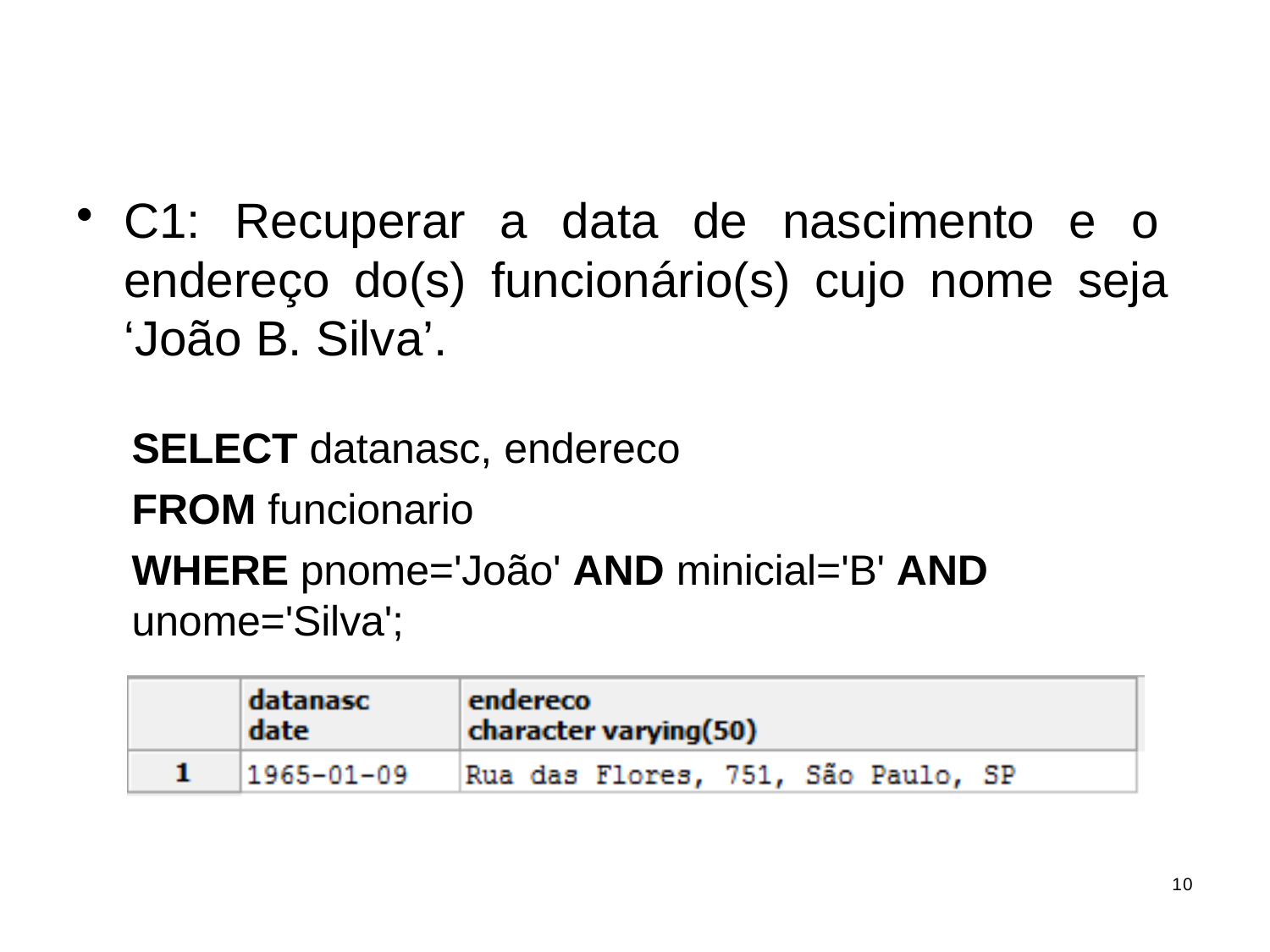

# Exemplo de consulta
C1: Recuperar a data de nascimento e o  endereço do(s) funcionário(s) cujo nome seja  ‘João B. Silva’.

SELECT datanasc, endereco
FROM funcionario
WHERE pnome='João' AND minicial='B' AND
unome='Silva';

10